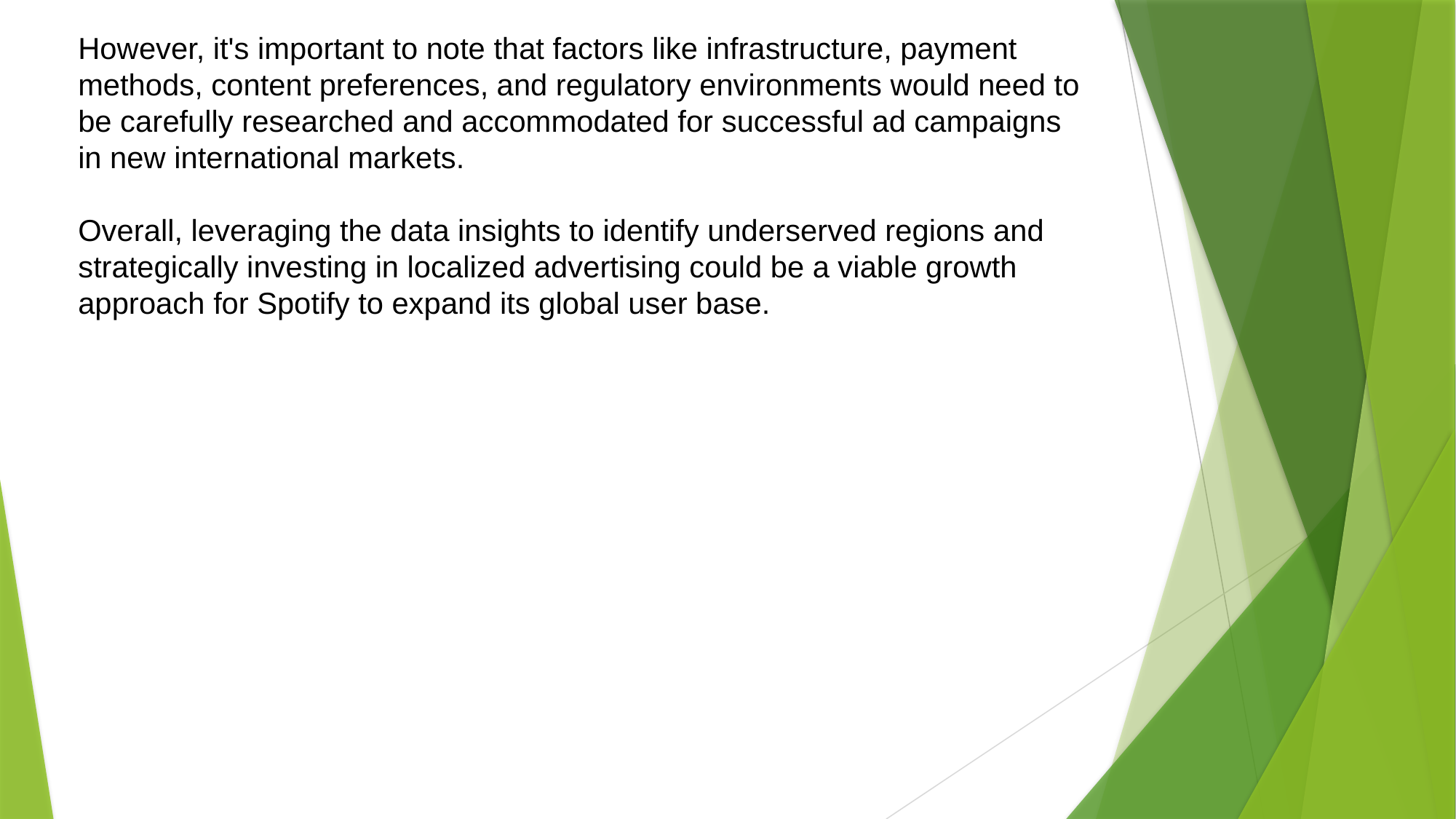

# However, it's important to note that factors like infrastructure, payment methods, content preferences, and regulatory environments would need to be carefully researched and accommodated for successful ad campaigns in new international markets. Overall, leveraging the data insights to identify underserved regions and strategically investing in localized advertising could be a viable growth approach for Spotify to expand its global user base.